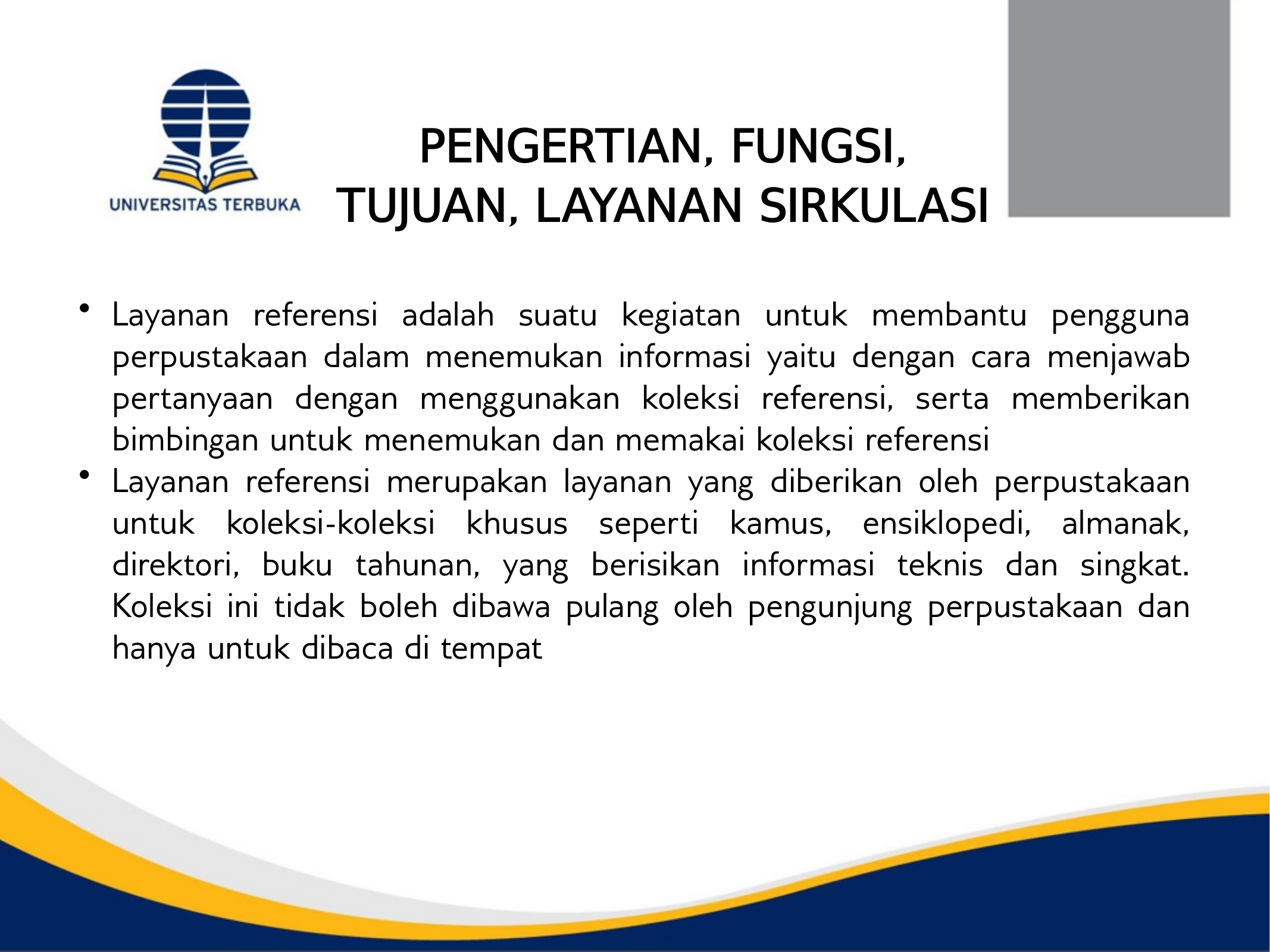

# PENGERTIAN, FUNGSI, TUJUAN, LAYANAN SIRKULASI
Layanan referensi adalah suatu kegiatan untuk membantu pengguna
perpustakaan dalam menemukan informasi yaitu dengan cara menjawab pertanyaan dengan menggunakan koleksi referensi, serta memberikan bimbingan untuk menemukan dan memakai koleksi referensi
Layanan referensi merupakan layanan yang diberikan oleh perpustakaan untuk koleksi-koleksi khusus seperti kamus, ensiklopedi, almanak, direktori, buku tahunan, yang berisikan informasi teknis dan singkat. Koleksi ini tidak boleh dibawa pulang oleh pengunjung perpustakaan dan hanya untuk dibaca di tempat